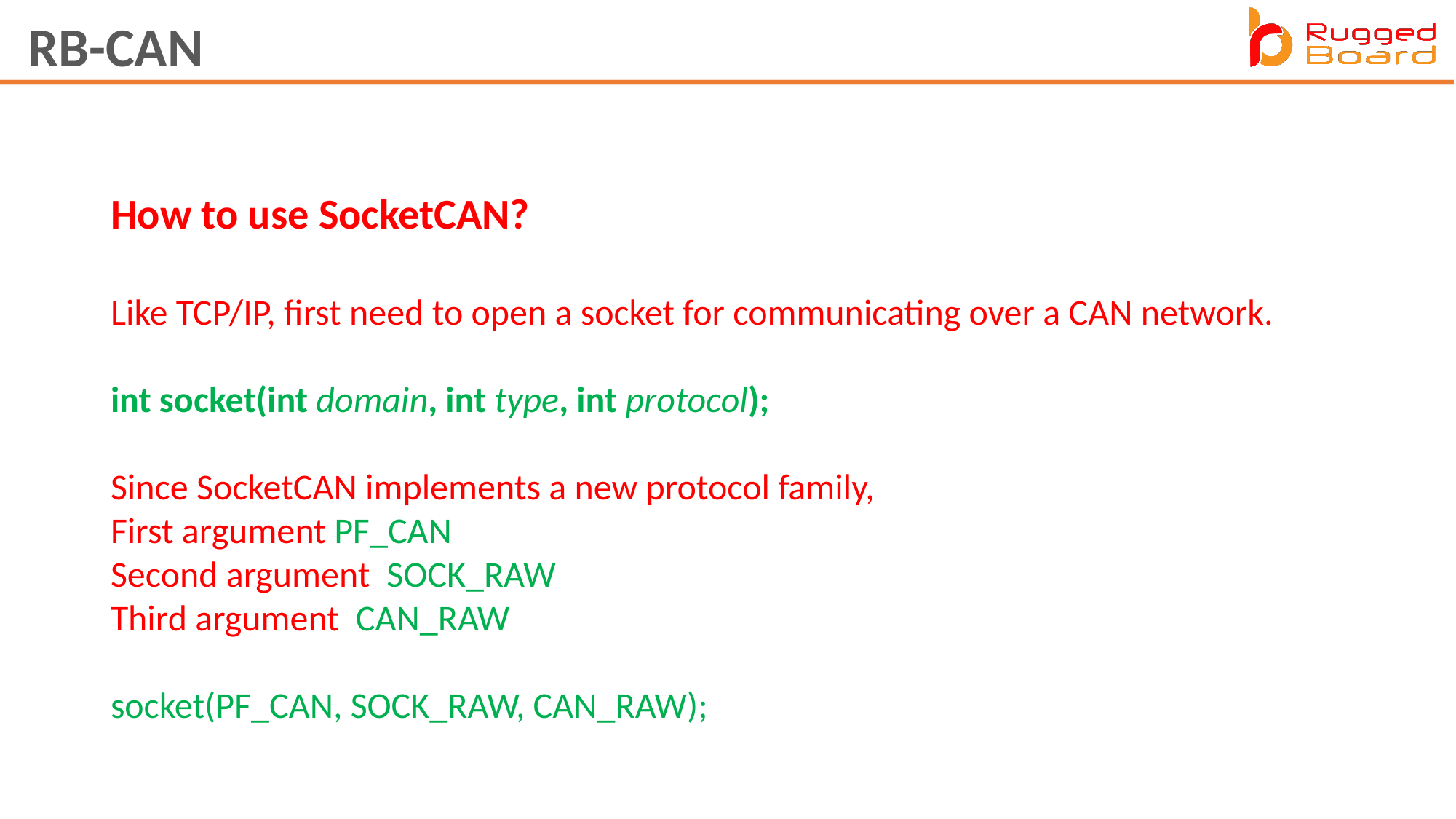

RB-CAN

How to use SocketCAN?

Like TCP/IP, first need to open a socket for communicating over a CAN network.

int socket(int domain, int type, int protocol);

Since SocketCAN implements a new protocol family,
First argument PF_CAN
Second argument  SOCK_RAW
Third argument  CAN_RAW

socket(PF_CAN, SOCK_RAW, CAN_RAW);